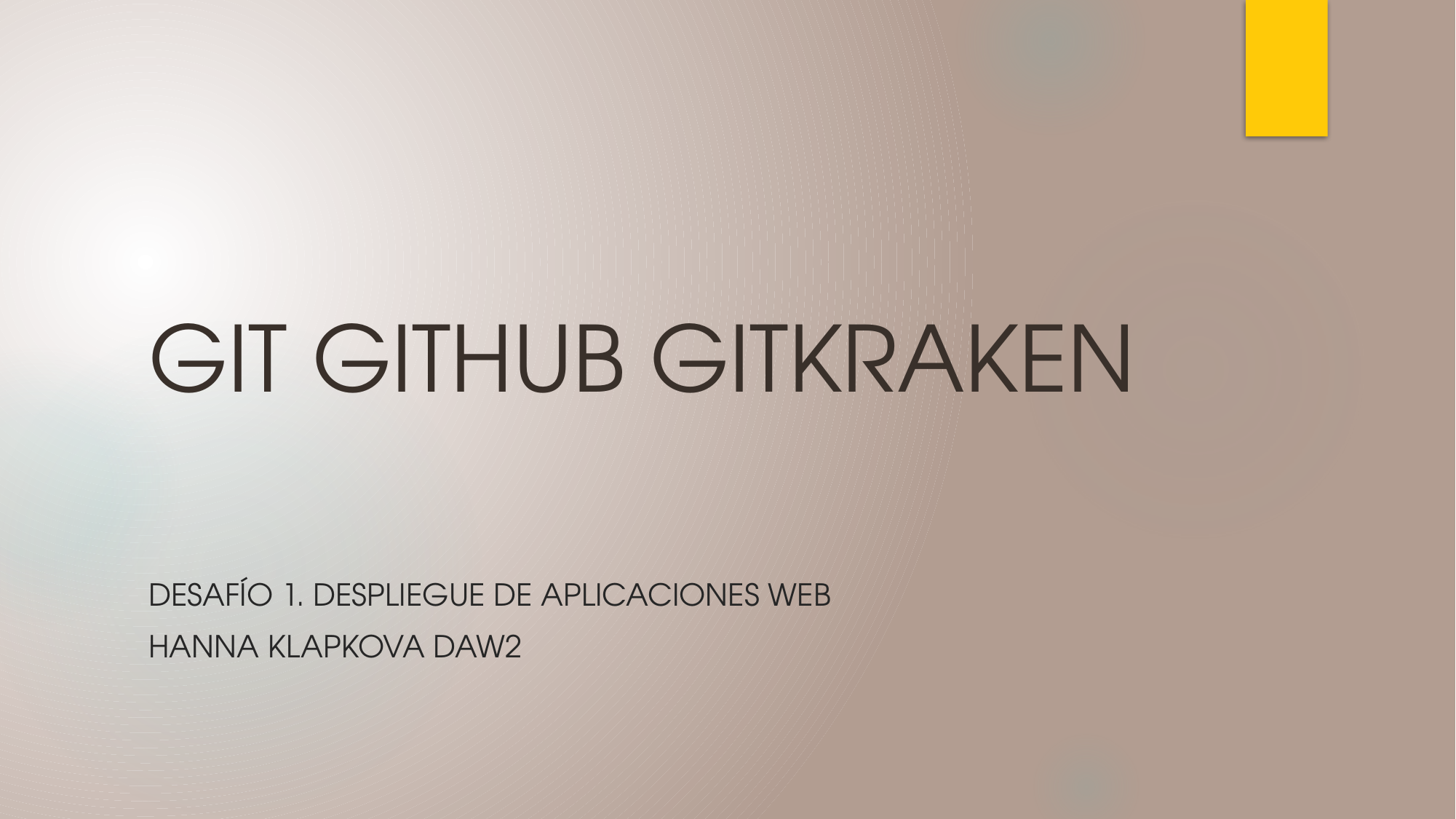

# GIT GITHUB GITKRAKEN
deSAFÍO 1. Despliegue de aplicaciones web
Hanna klapkova daw2